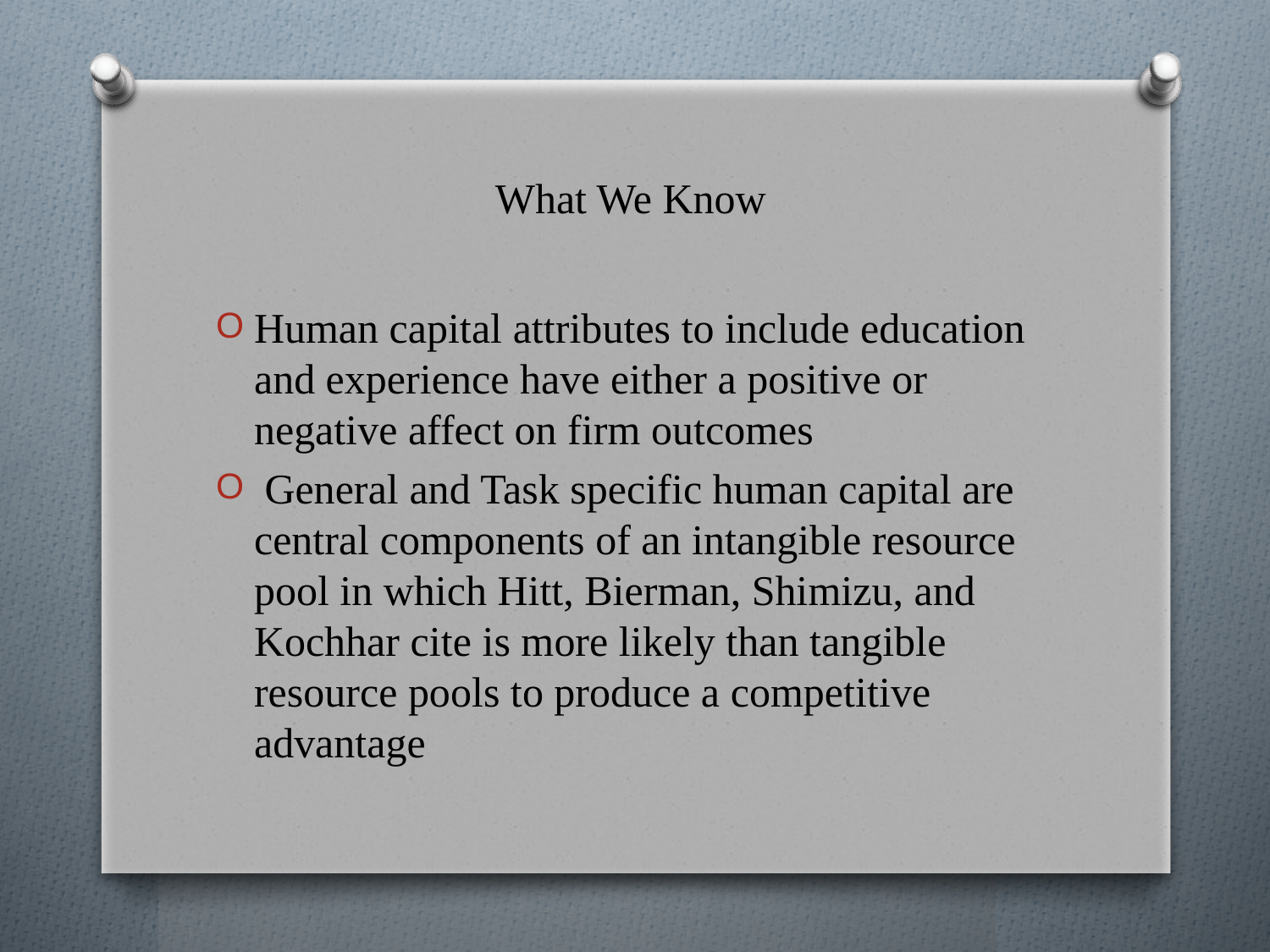

# What We Know
Human capital attributes to include education and experience have either a positive or negative affect on firm outcomes
 General and Task specific human capital are central components of an intangible resource pool in which Hitt, Bierman, Shimizu, and Kochhar cite is more likely than tangible resource pools to produce a competitive advantage